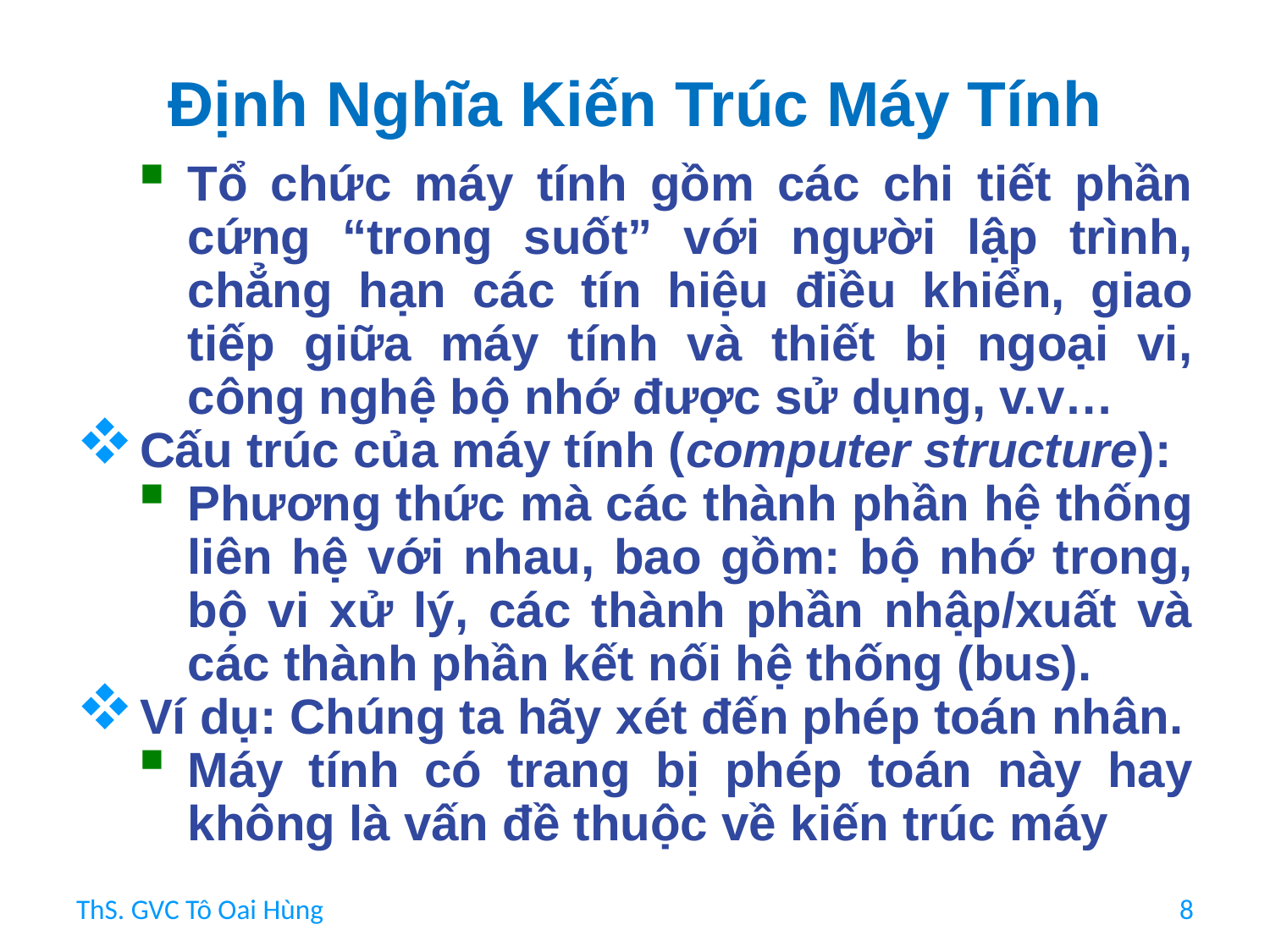

# Định Nghĩa Kiến Trúc Máy Tính
Tổ chức máy tính gồm các chi tiết phần cứng “trong suốt” với người lập trình, chẳng hạn các tín hiệu điều khiển, giao tiếp giữa máy tính và thiết bị ngoại vi, công nghệ bộ nhớ được sử dụng, v.v…
Cấu trúc của máy tính (computer structure):
Phương thức mà các thành phần hệ thống liên hệ với nhau, bao gồm: bộ nhớ trong, bộ vi xử lý, các thành phần nhập/xuất và các thành phần kết nối hệ thống (bus).
Ví dụ: Chúng ta hãy xét đến phép toán nhân.
Máy tính có trang bị phép toán này hay không là vấn đề thuộc về kiến trúc máy

ThS. GVC Tô Oai Hùng
8